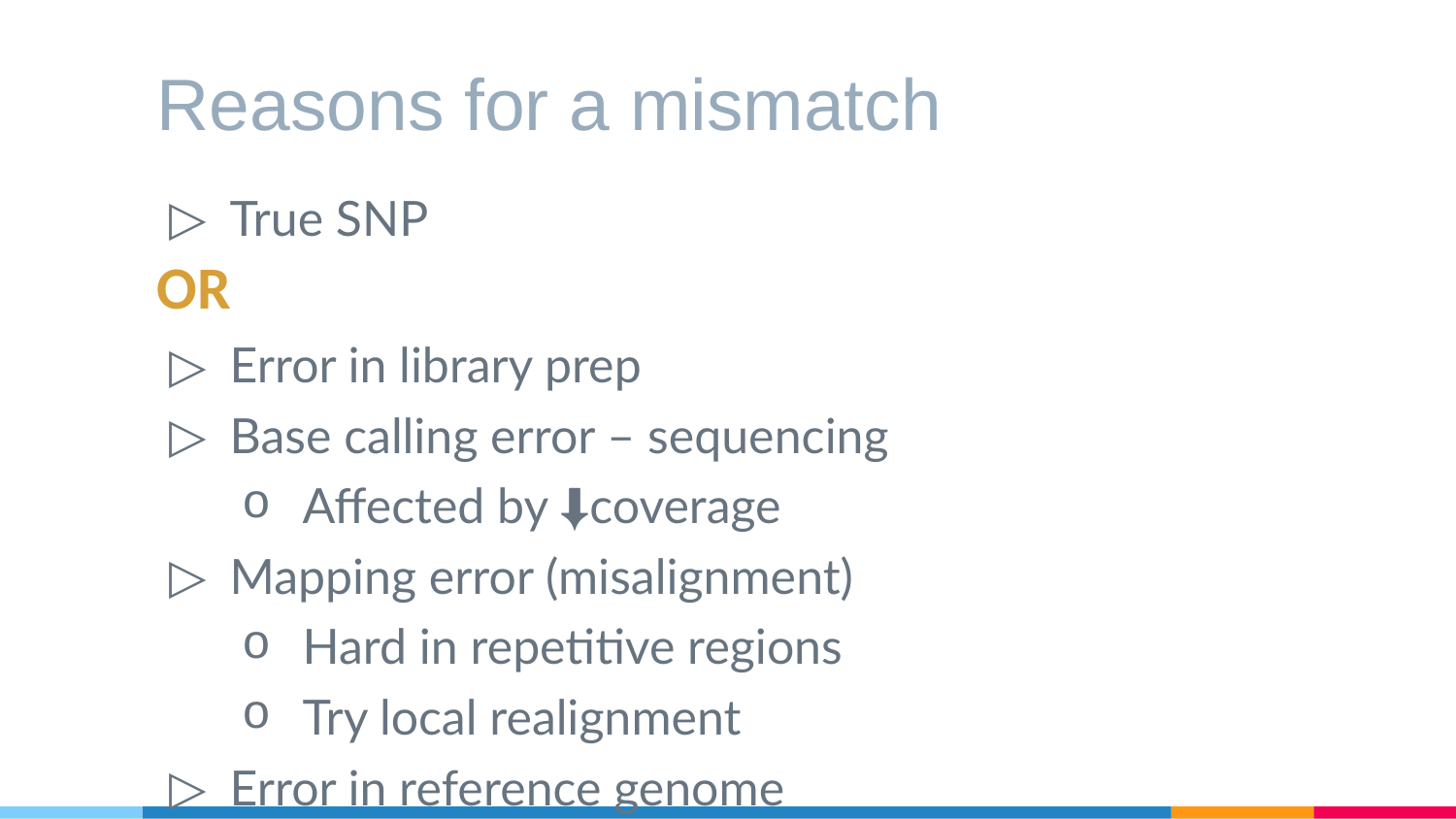

# Reasons for a mismatch
True SNP
OR
Error in library prep
Base calling error – sequencing
Affected by ⬇coverage
Mapping error (misalignment)
Hard in repetitive regions
Try local realignment
Error in reference genome